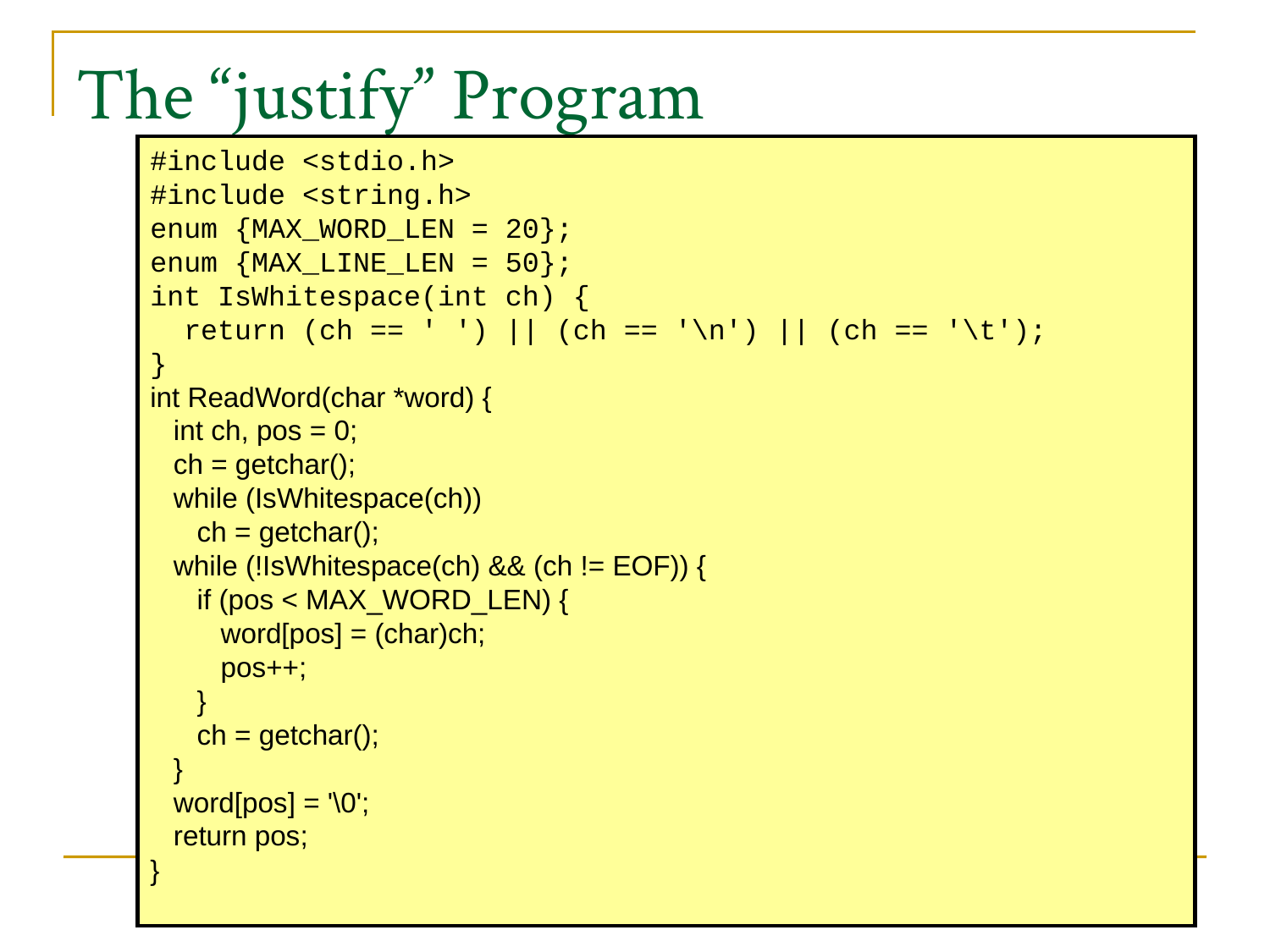

# The “justify” Program
#include <stdio.h>
#include <string.h>
enum {MAX_WORD_LEN = 20};
enum {MAX_LINE_LEN = 50};
int IsWhitespace(int ch) {
  return (ch == ' ') || (ch == '\n') || (ch == '\t');
}
int ReadWord(char *word) {
   int ch, pos = 0;
   ch = getchar();
   while (IsWhitespace(ch))
      ch = getchar();
   while (!IsWhitespace(ch) && (ch != EOF)) {
      if (pos < MAX_WORD_LEN) {
         word[pos] = (char)ch;
         pos++;
      }
      ch = getchar();
   }
   word[pos] = '\0';
   return pos;
}

83